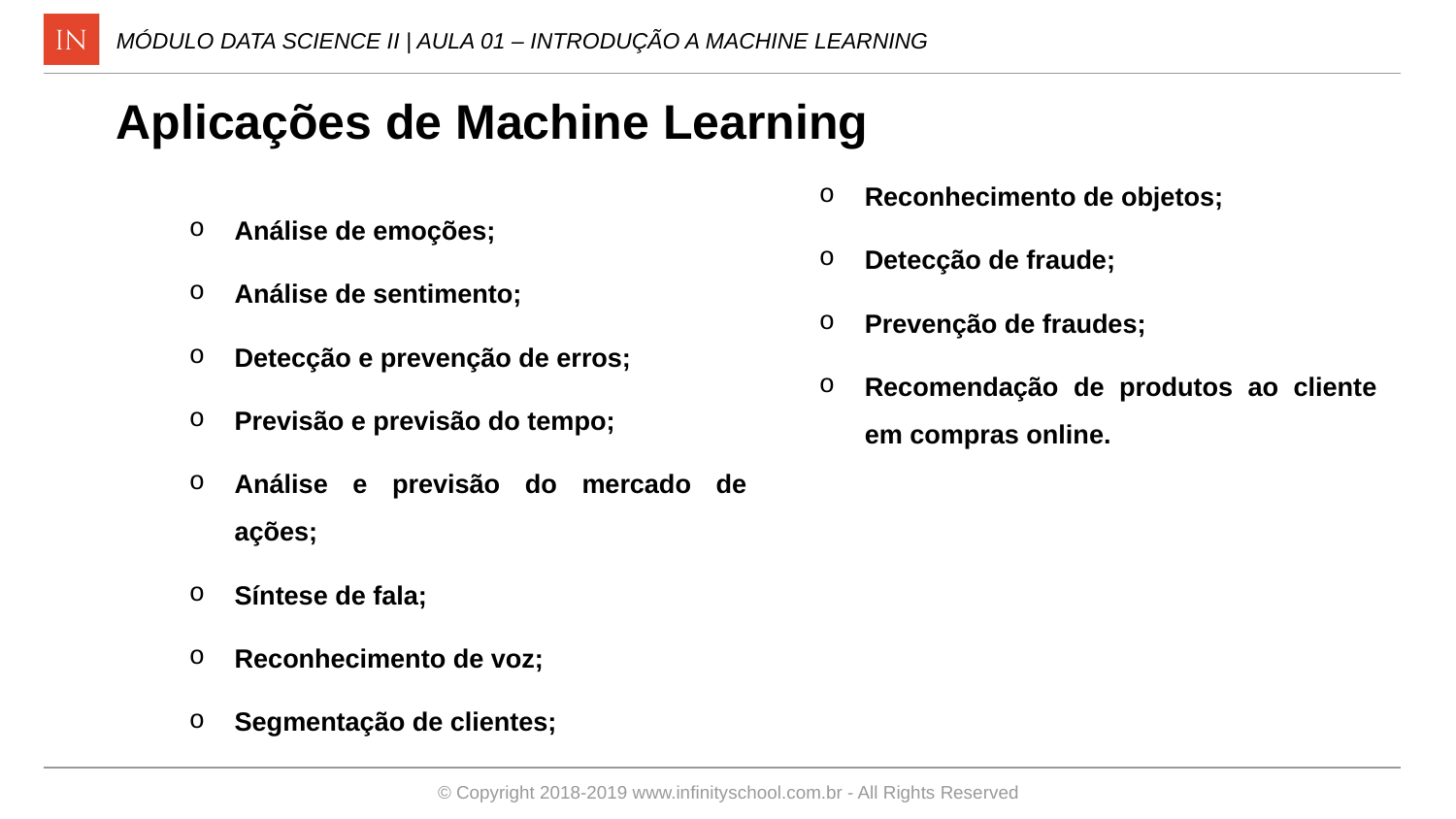

MÓDULO DATA SCIENCE II | AULA 01 – INTRODUÇÃO A MACHINE LEARNING
Aplicações de Machine Learning

Análise de emoções;
Análise de sentimento;
Detecção e prevenção de erros;
Previsão e previsão do tempo;
Análise e previsão do mercado de ações;
Síntese de fala;
Reconhecimento de voz;
Segmentação de clientes;
Reconhecimento de objetos;
Detecção de fraude;
Prevenção de fraudes;
Recomendação de produtos ao cliente em compras online.